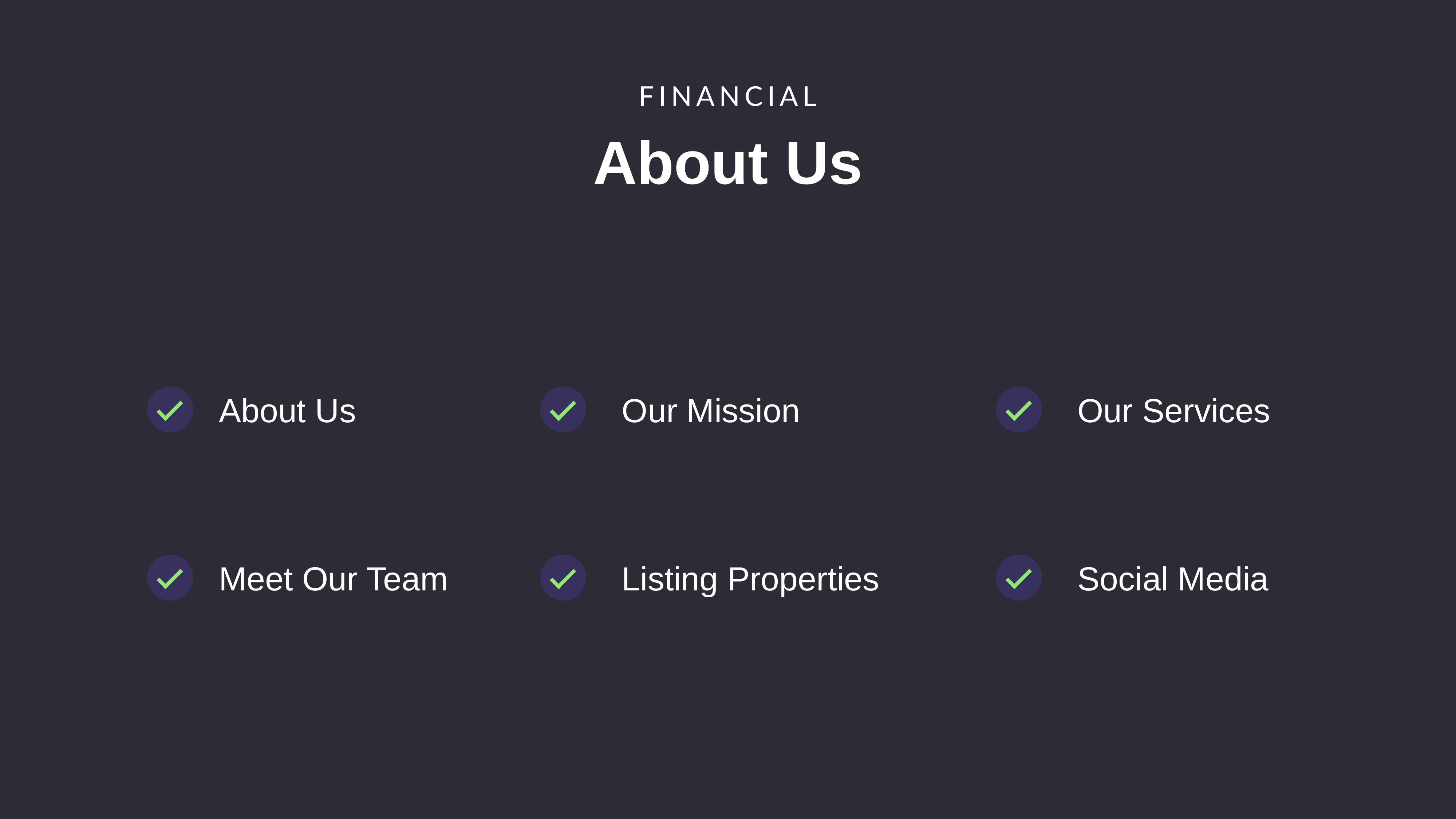

FINANCIAL
About Us
About Us
Our Mission
Our Services

Meet Our Team
Listing Properties
Social Media